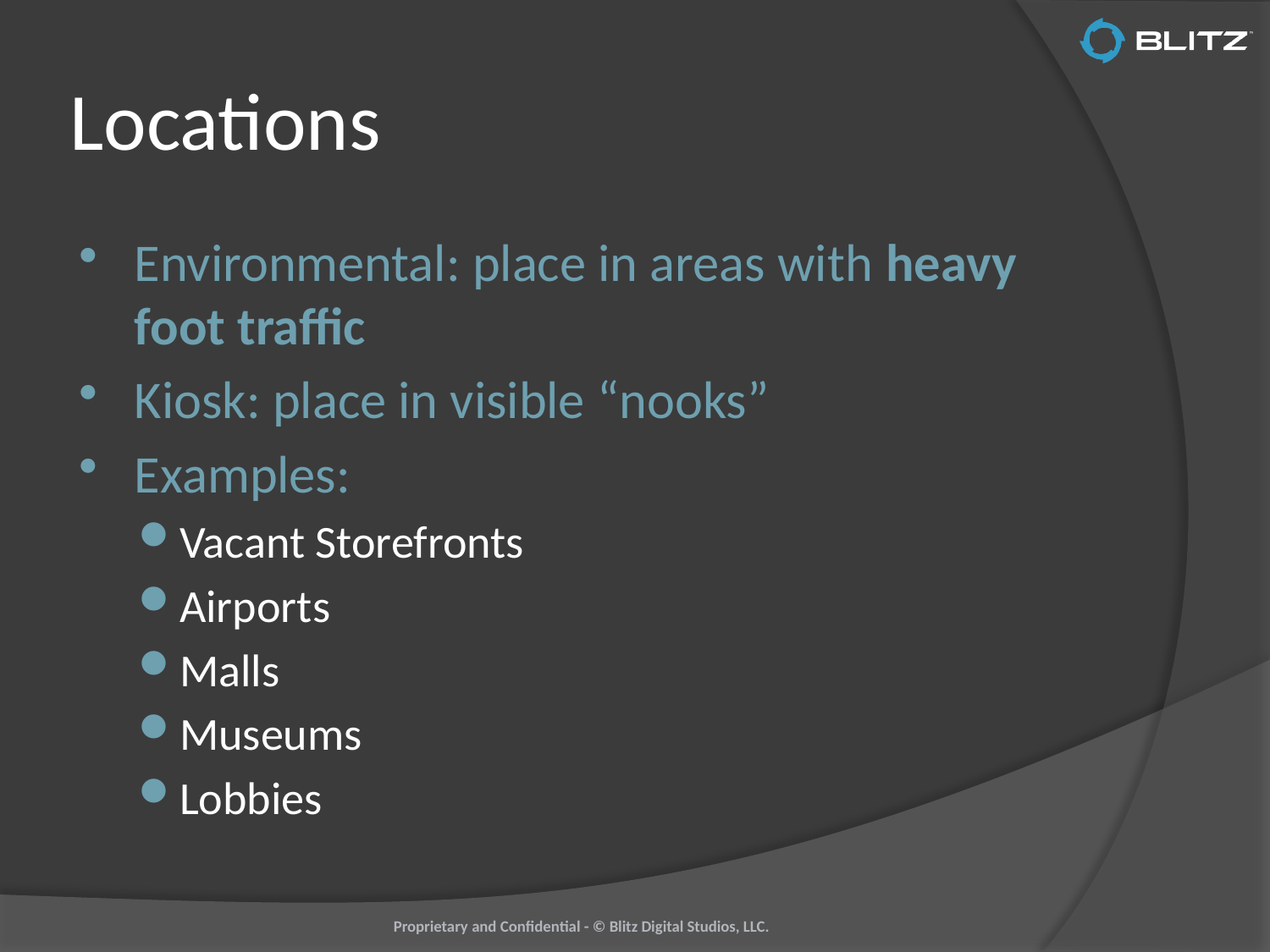

# Locations
Environmental: place in areas with heavy foot traffic
Kiosk: place in visible “nooks”
Examples:
Vacant Storefronts
Airports
Malls
Museums
Lobbies